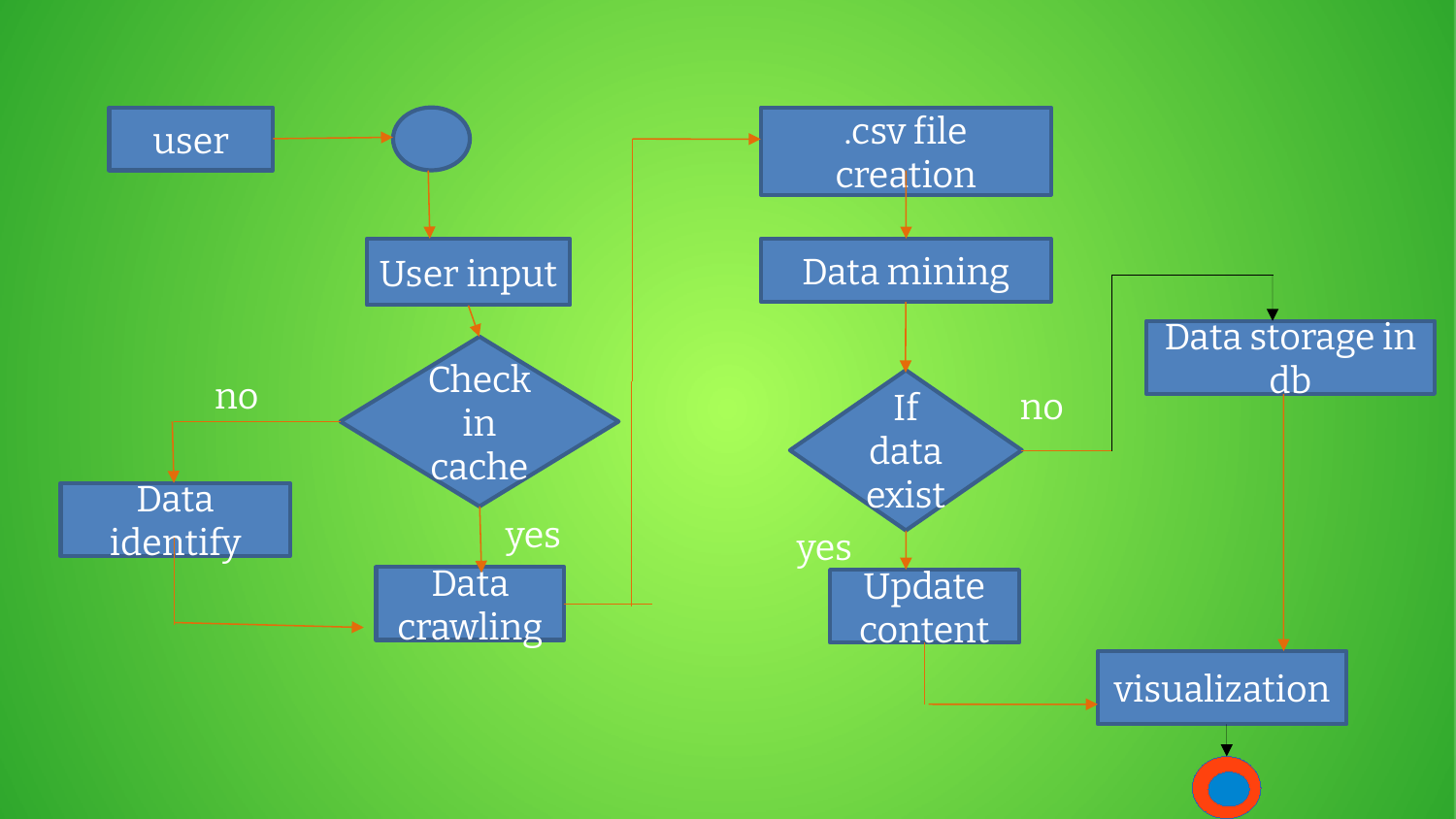

user

.csv file creation

User input
Data mining

Data storage in db
Check in cache
no
If data exist
no

Data identify
yes
yes

Data crawling
Update content

visualization